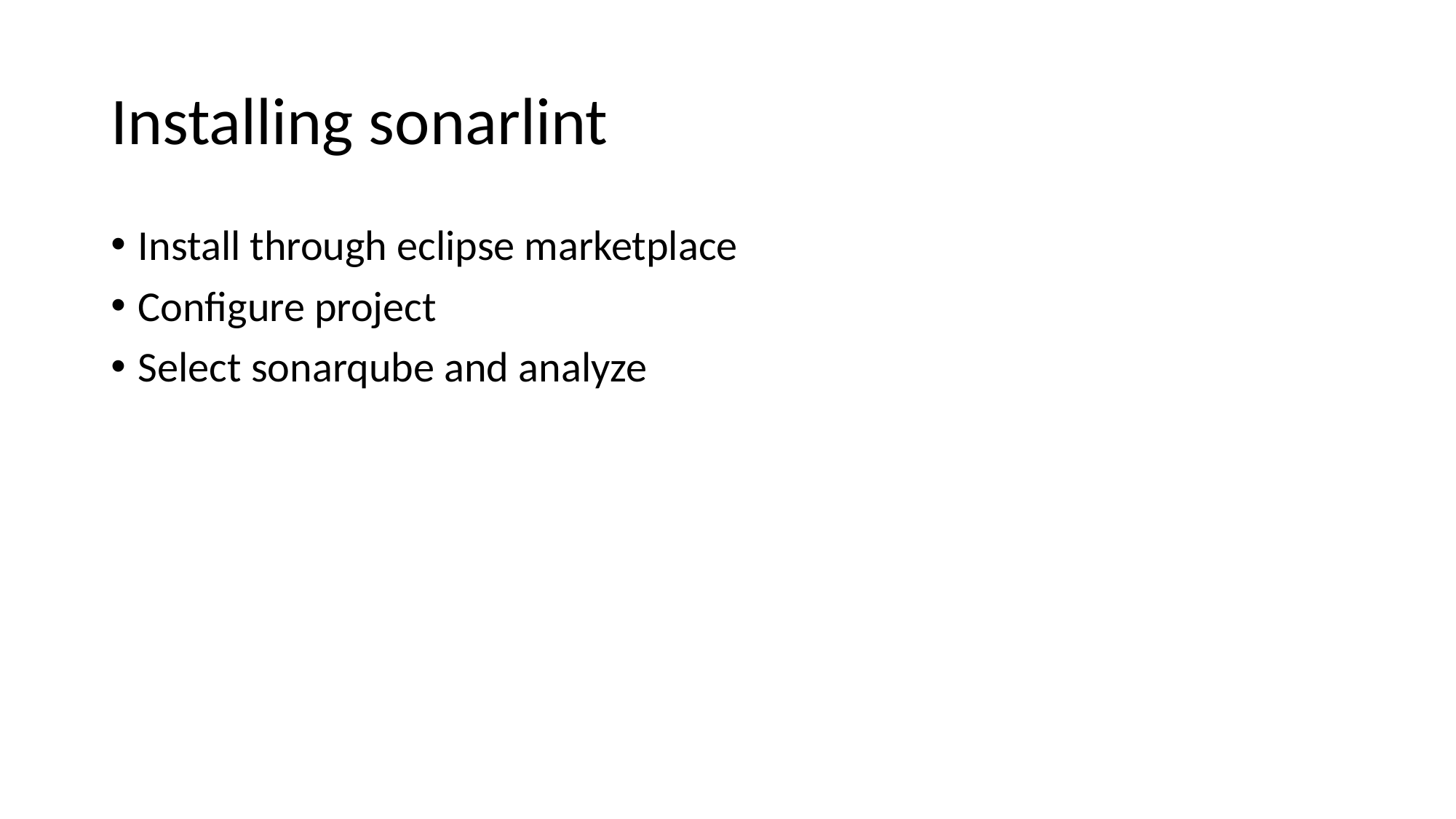

# Installing sonarlint
Install through eclipse marketplace
Configure project
Select sonarqube and analyze